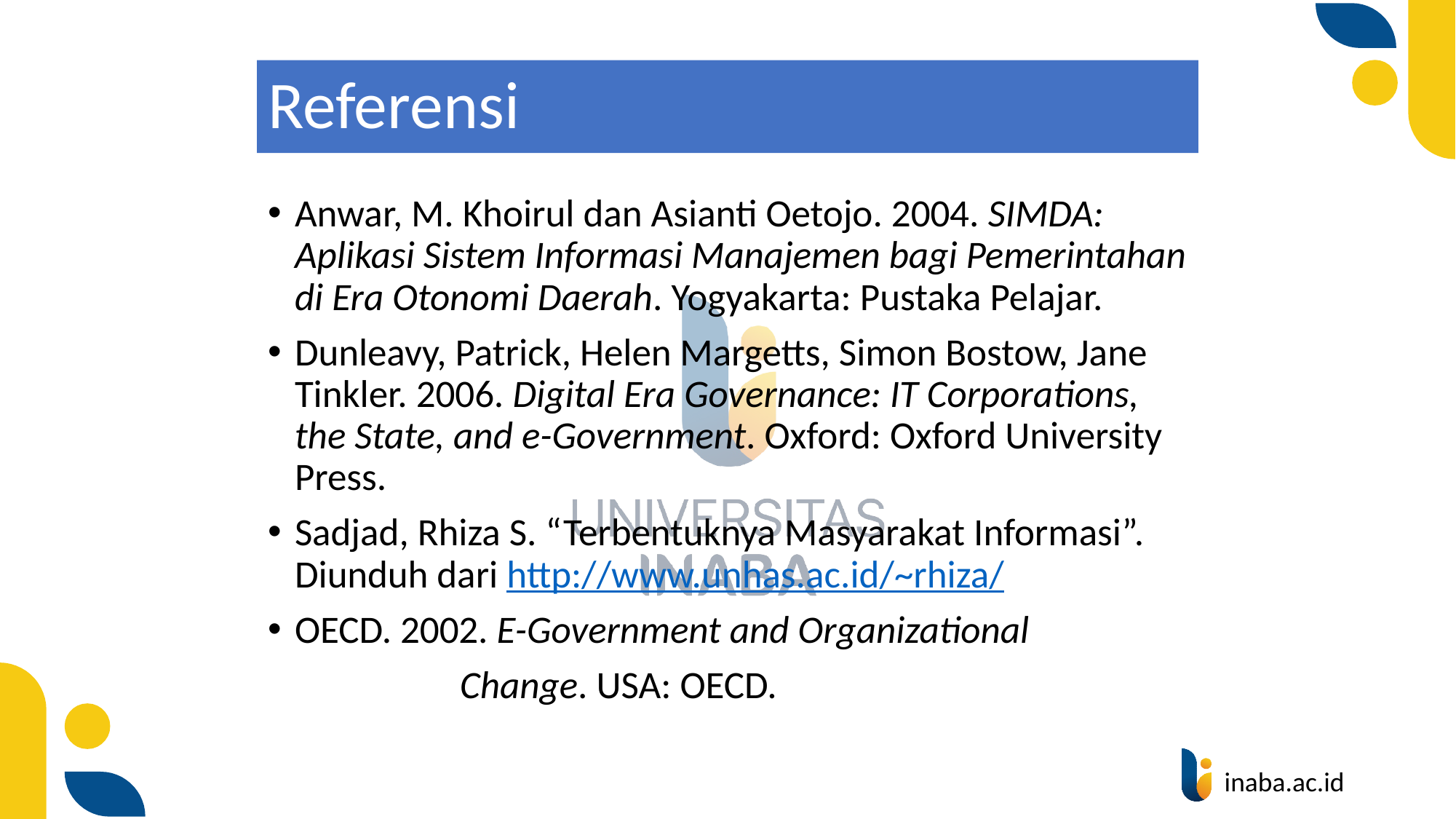

# Referensi
Anwar, M. Khoirul dan Asianti Oetojo. 2004. SIMDA: Aplikasi Sistem Informasi Manajemen bagi Pemerintahan di Era Otonomi Daerah. Yogyakarta: Pustaka Pelajar.
Dunleavy, Patrick, Helen Margetts, Simon Bostow, Jane Tinkler. 2006. Digital Era Governance: IT Corporations, the State, and e-Government. Oxford: Oxford University Press.
Sadjad, Rhiza S. “Terbentuknya Masyarakat Informasi”. Diunduh dari http://www.unhas.ac.id/~rhiza/
OECD. 2002. E-Government and Organizational
                      Change. USA: OECD.